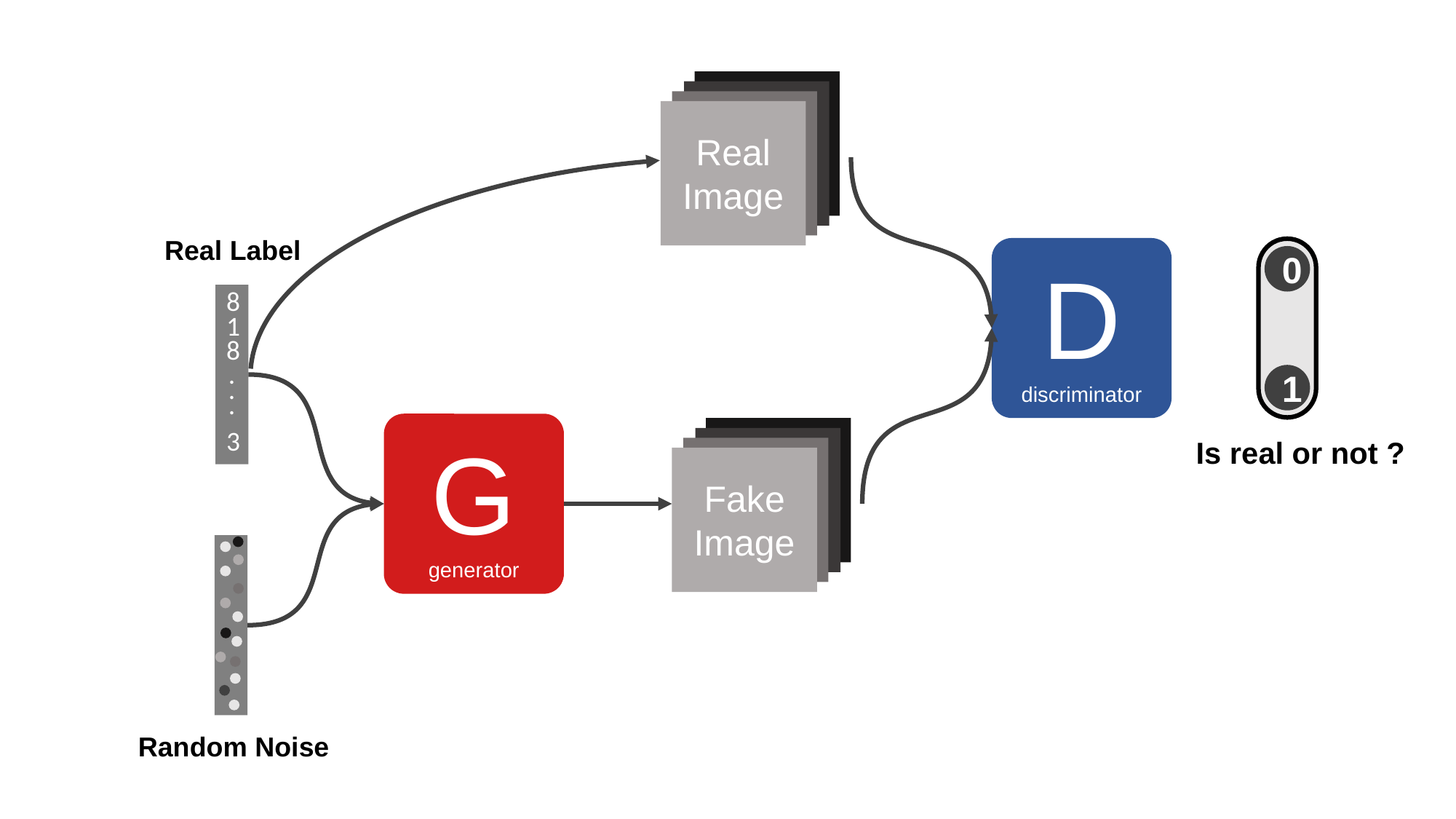

Real
Image

Real Label
D
discriminator

0
1
818
.
.
.

3
G
generator

Fake
Image

Random Noise
Is real or not ?